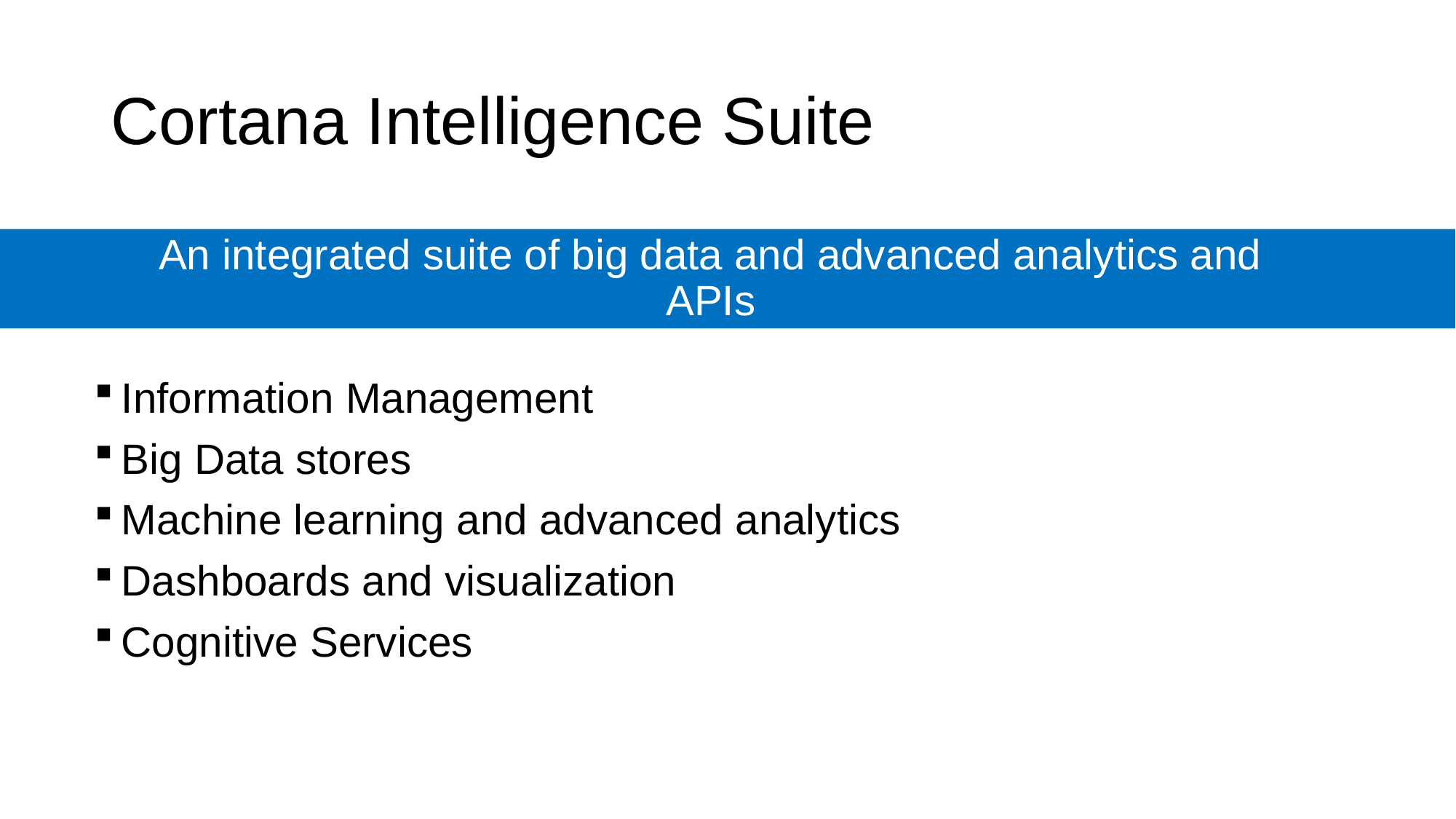

# Cortana Intelligence Suite

An integrated suite of big data and advanced analytics and APIs
Information Management
Big Data stores
Machine learning and advanced analytics
Dashboards and visualization
Cognitive Services